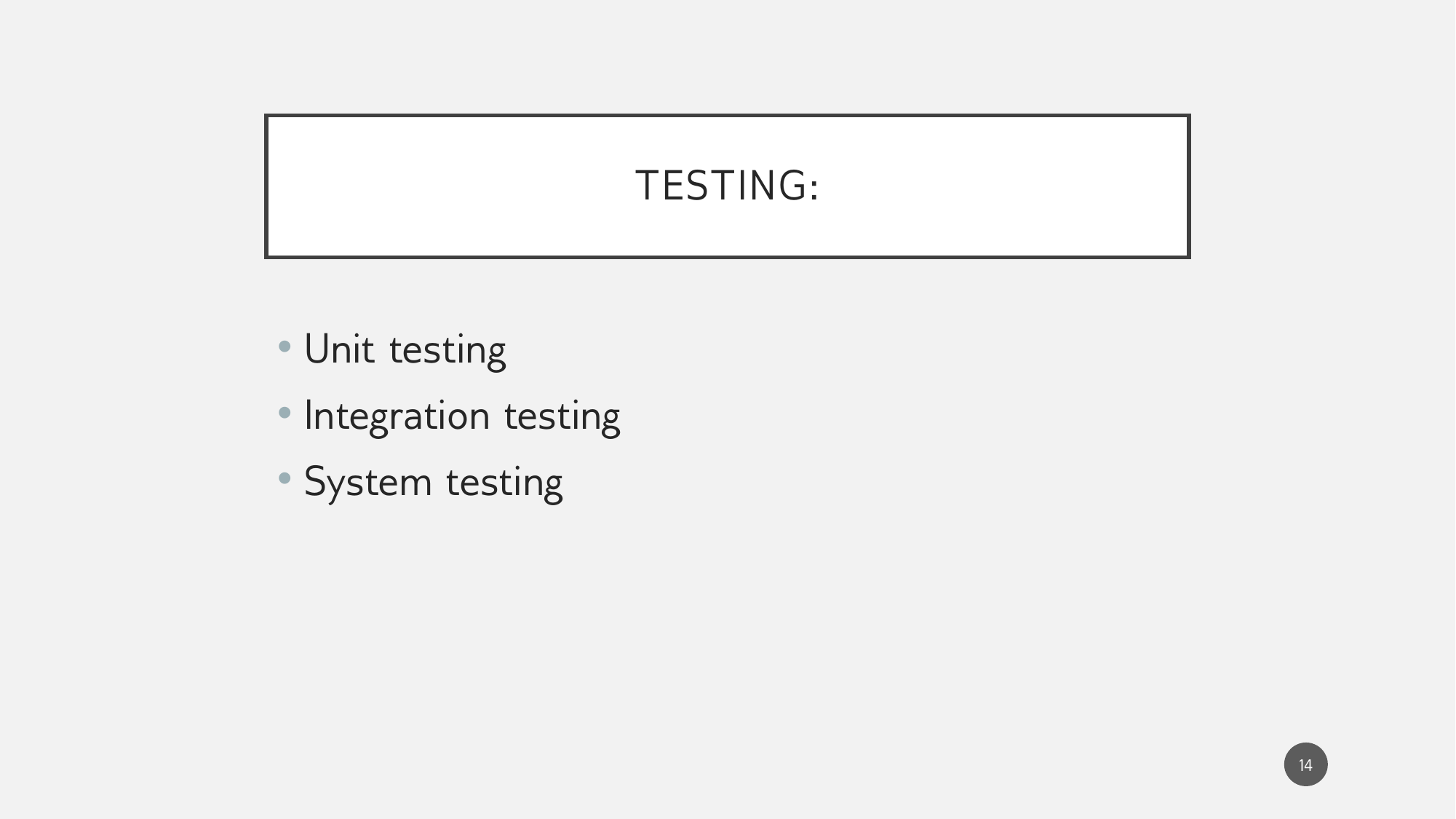

# Testing:
Unit testing
Integration testing
System testing
14